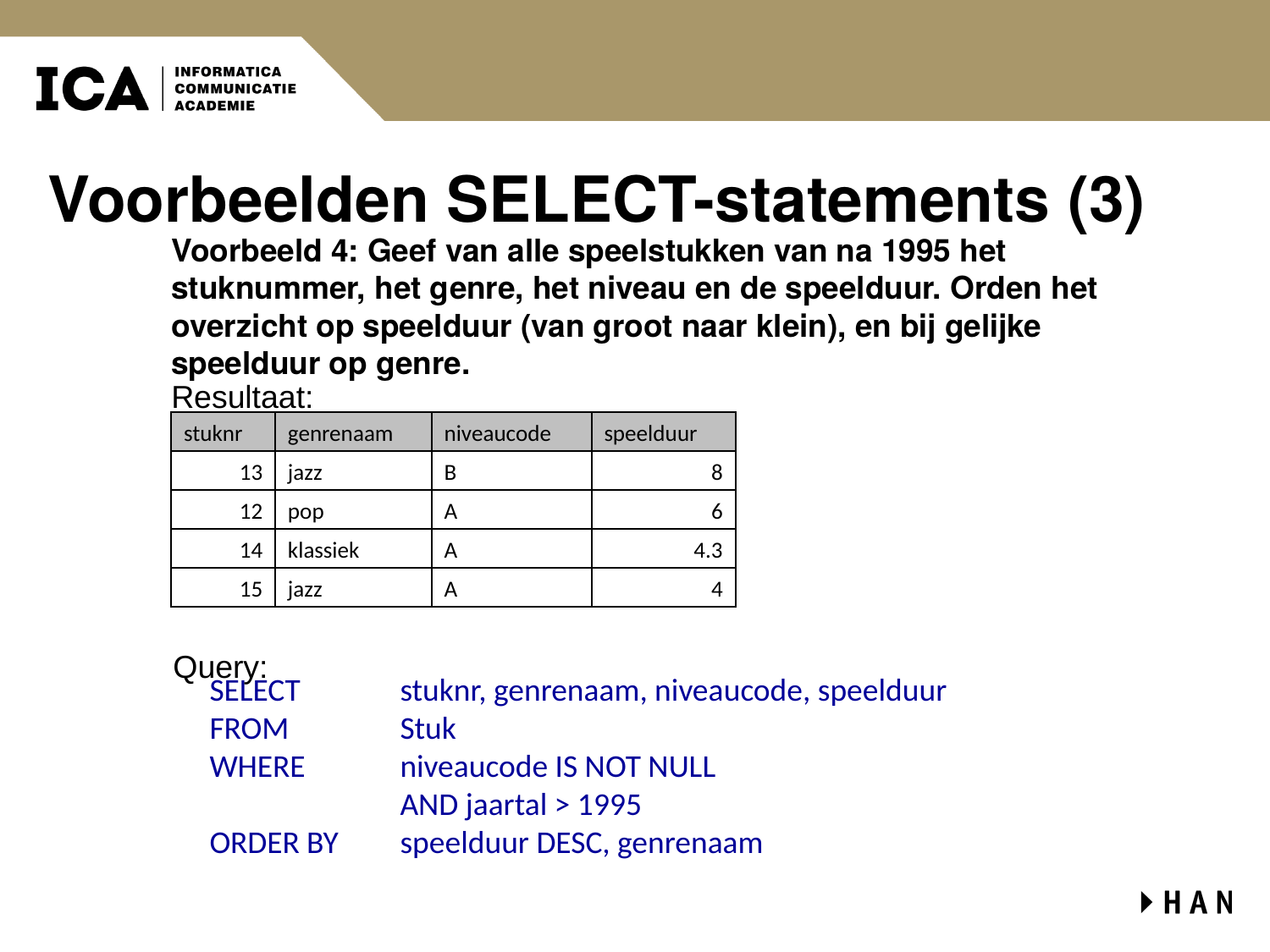

# Voorbeelden SELECT-statements (3)
Voorbeeld 4: Geef van alle speelstukken van na 1995 het stuknummer, het genre, het niveau en de speelduur. Orden het overzicht op speelduur (van groot naar klein), en bij gelijke speelduur op genre.
Resultaat:

stuknr

genrenaam

niveaucode

speelduur

13

jazz

B

8

12

pop

A

6

14

klassiek

A

4.3

15

jazz

A

4

Query:
SELECT	stuknr, genrenaam, niveaucode, speelduur
FROM	Stuk
WHERE	niveaucode IS NOT NULL
	AND jaartal > 1995
ORDER BY	speelduur DESC, genrenaam